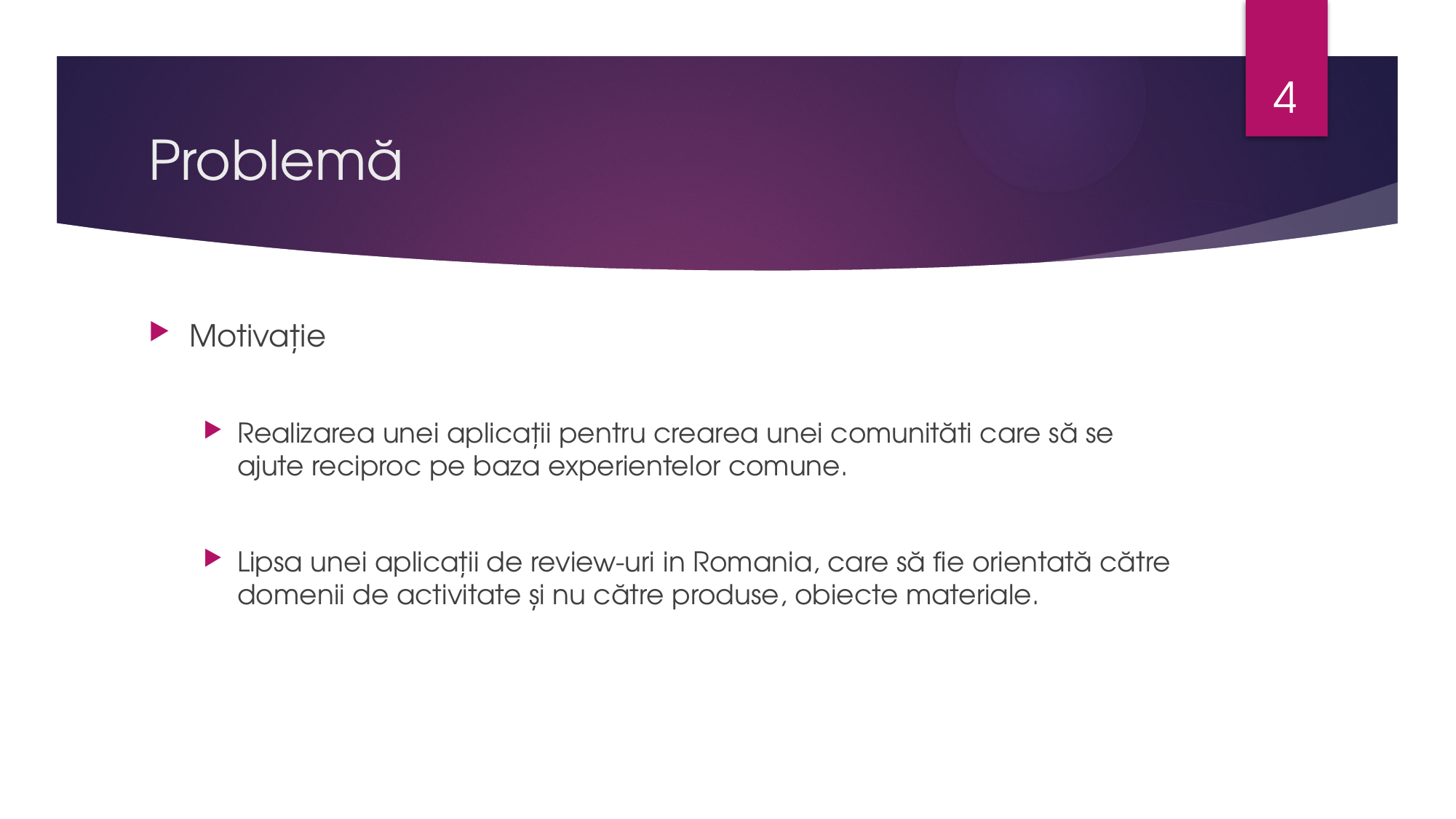

4
# Problemă
Motivație

Realizarea unei aplicații pentru crearea unei comunităti care să se ajute reciproc pe baza experientelor comune.

Lipsa unei aplicații de review-uri in Romania, care să fie orientată către domenii de activitate și nu către produse, obiecte materiale.